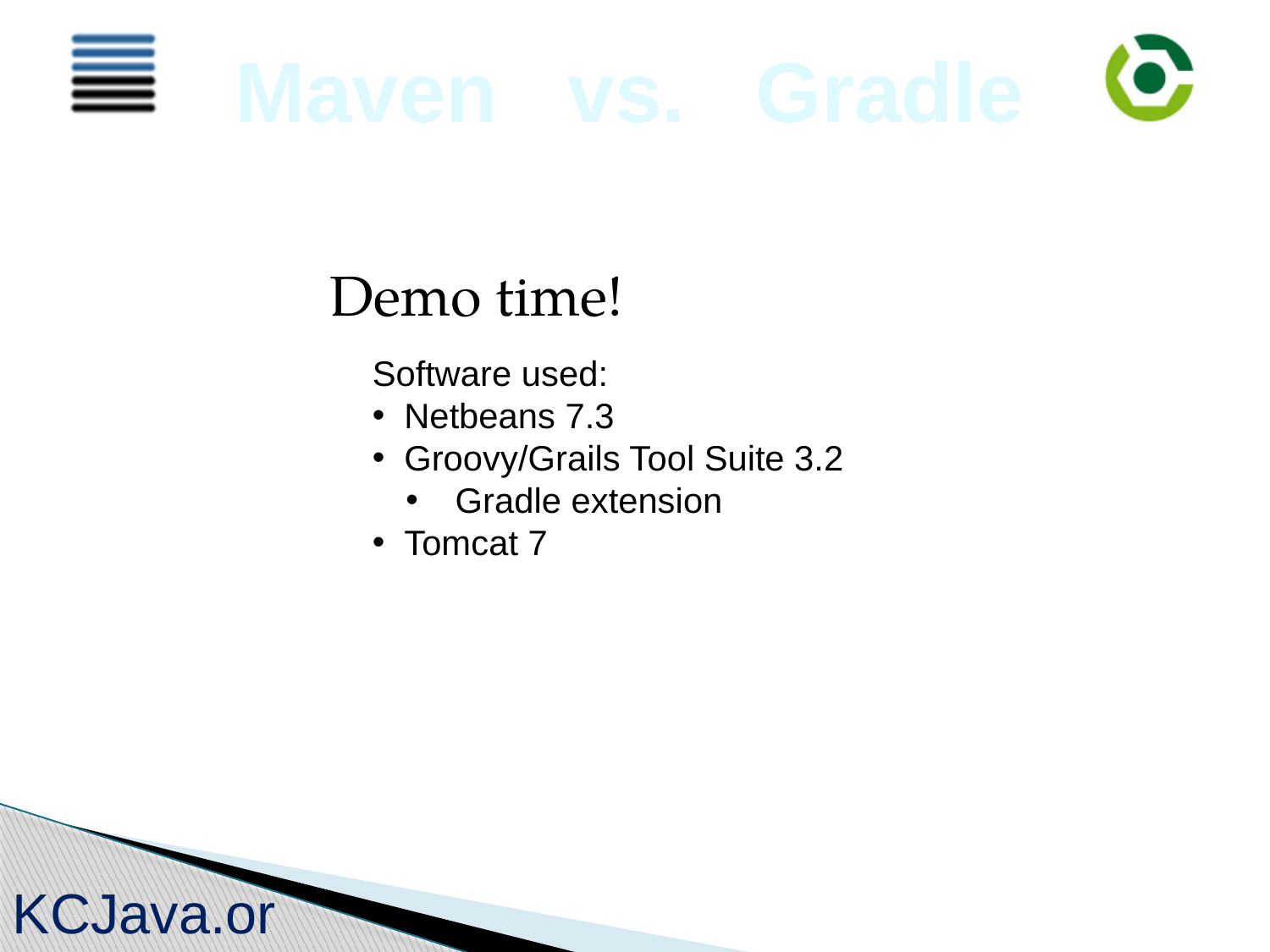

Demo time!
Software used:
  Netbeans 7.3
  Groovy/Grails Tool Suite 3.2
  Gradle extension
  Tomcat 7